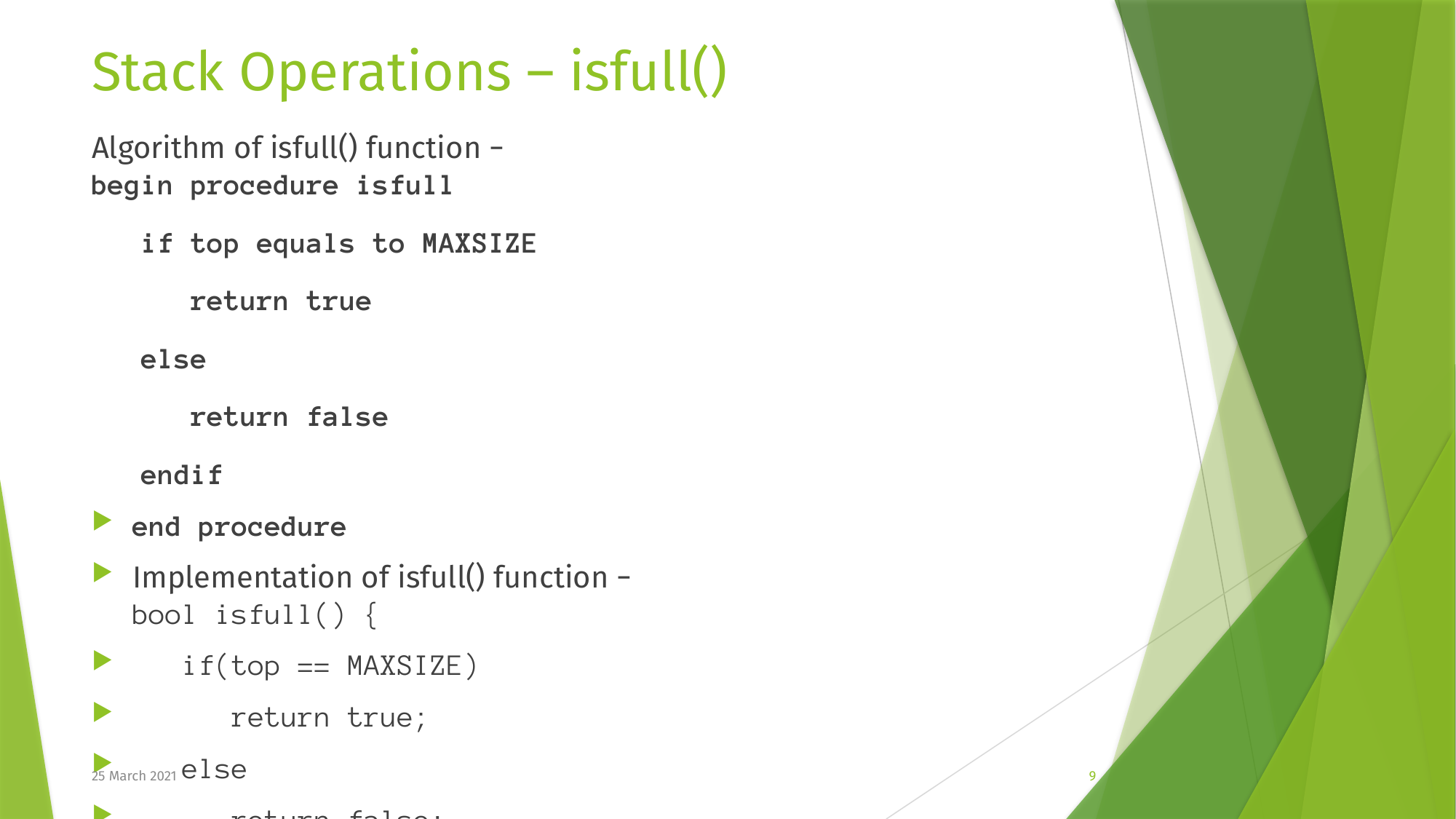

# Stack Operations – isfull()
Algorithm of isfull() function −
begin procedure isfull
   if top equals to MAXSIZE
      return true
   else
      return false
   endif
end procedure
Implementation of isfull() function −
bool isfull() {
   if(top == MAXSIZE)
      return true;
   else
      return false;
}
25 March 2021
9